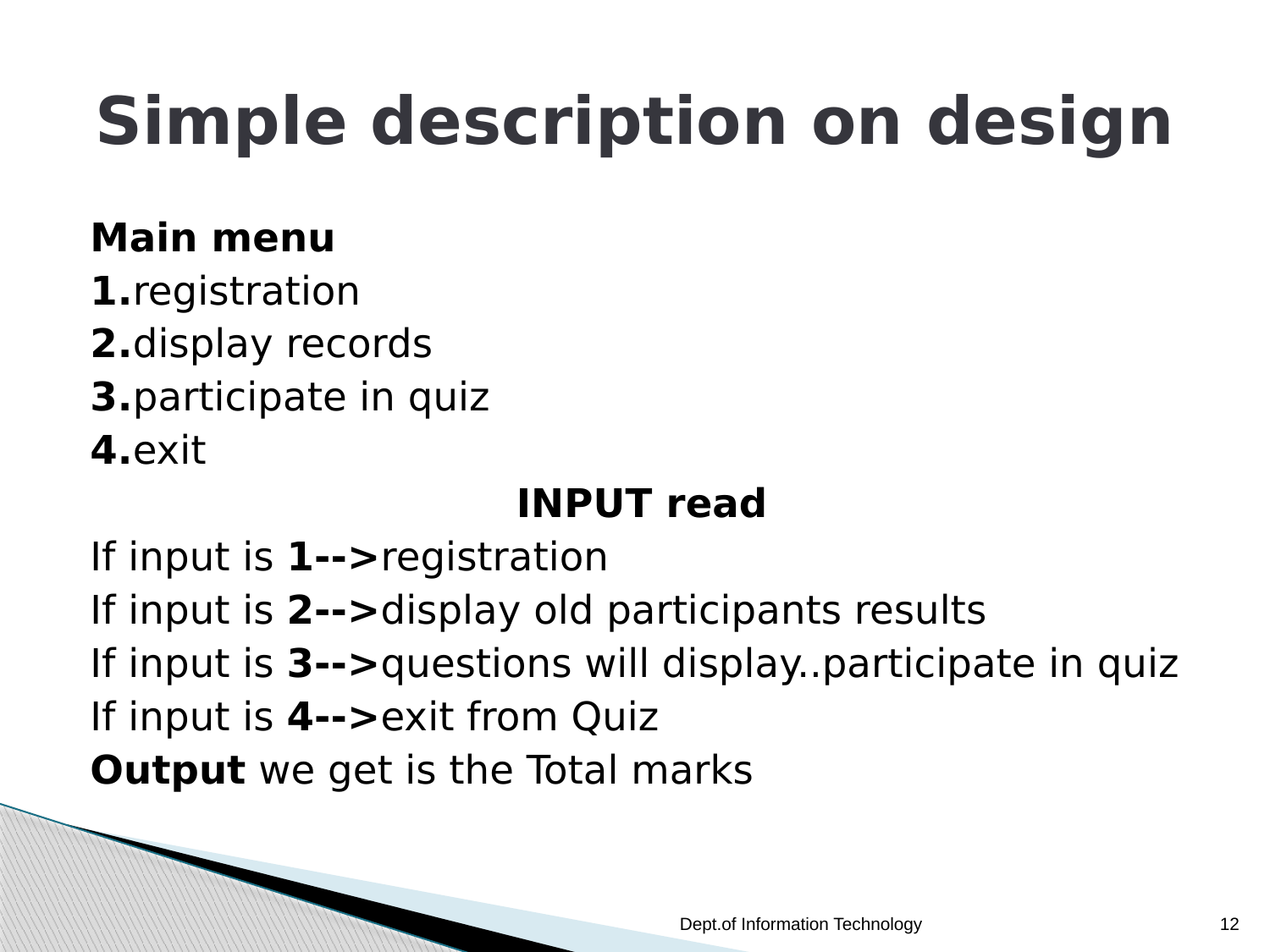

# Simple description on design
Main menu
1.registration
2.display records
3.participate in quiz
4.exit
INPUT read
If input is 1-->registration
If input is 2-->display old participants results
If input is 3-->questions will display..participate in quiz
If input is 4-->exit from Quiz
Output we get is the Total marks

Dept.of Information Technology
12